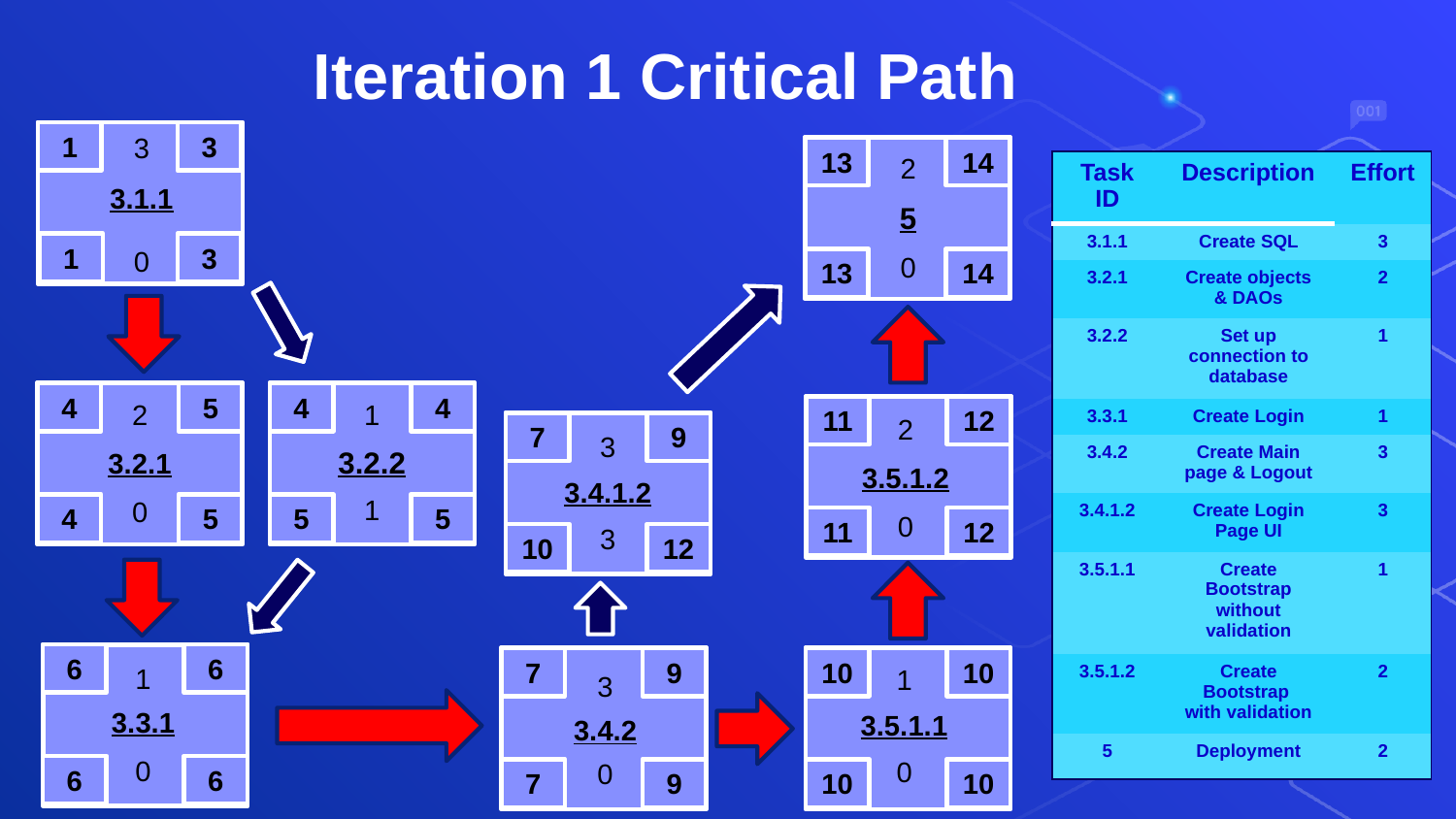

# Iteration 1 Critical Path
1

3
1
3
3

3.1.1

0

13
14
13
14
2

5

0
| Task ID | Description | Effort |
| --- | --- | --- |
| 3.1.1 | Create SQL | 3 |
| 3.2.1 | Create objects & DAOs | 2 |
| 3.2.2 | Set up connection to database | 1 |
| 3.3.1 | Create Login | 1 |
| 3.4.2 | Create Main page & Logout | 3 |
| 3.4.1.2 | Create Login Page UI | 3 |
| 3.5.1.1 | Create Bootstrap without validation | 1 |
| 3.5.1.2 | Create Bootstrap with validation | 2 |
| 5 | Deployment | 2 |

4
5
4
5
2

3.2.1

0

4
4
5
5
1

3.2.2

1

11
12
11
12
2

3.5.1.2

0

7
9
10
12
3

3.4.1.2

3

6
6
6
6
1

3.3.1

0

7
9
7
9
3

3.4.2

0

10
10
10
10
1

3.5.1.1

0